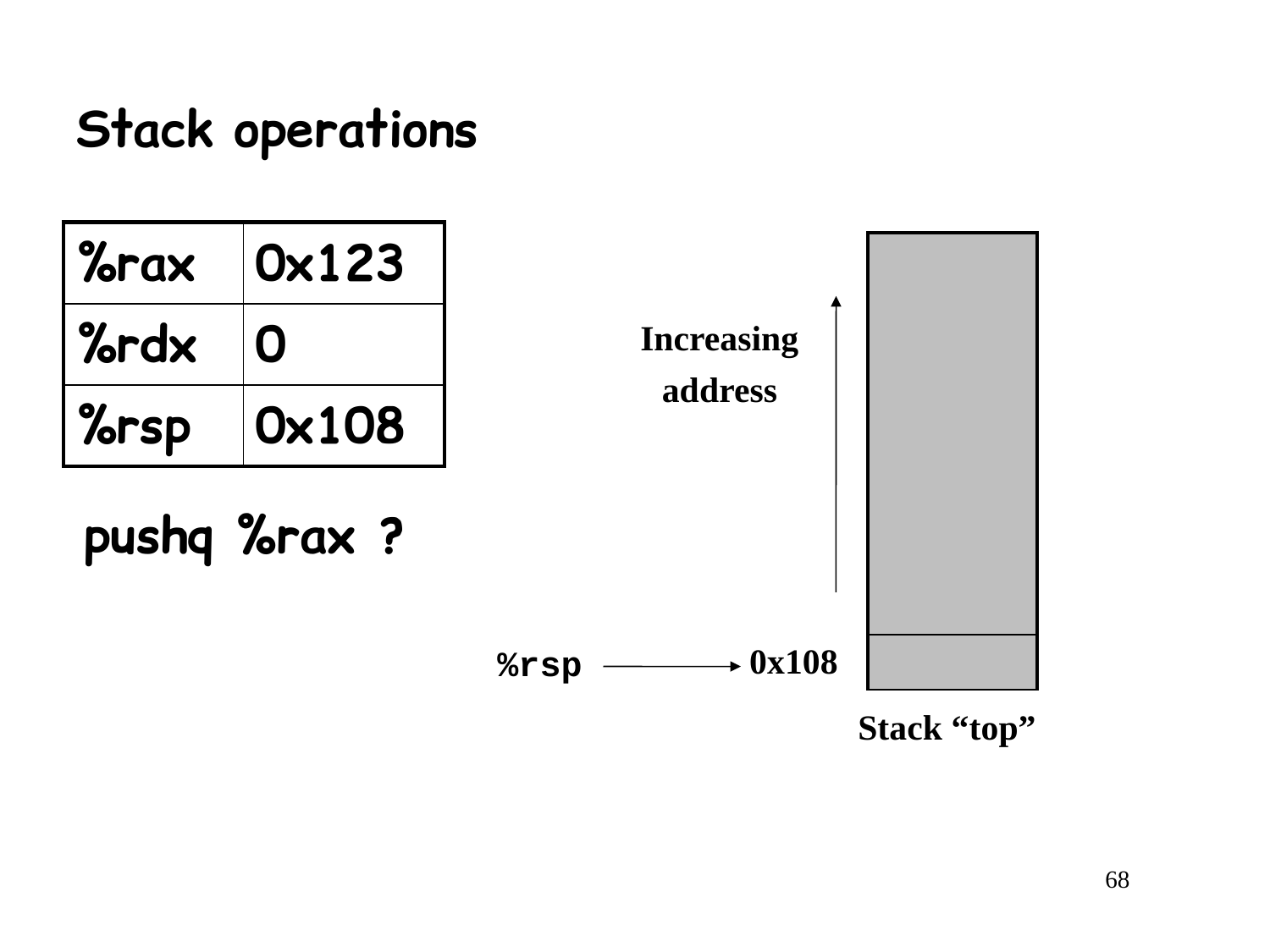

# Stack operations
| %rax | 0x123 |
| --- | --- |
| %rdx | 0 |
| %rsp | 0x108 |
|  |
| --- |
|  |

Increasing
address
pushq %rax ?
0x108
%rsp

Stack “top”

68